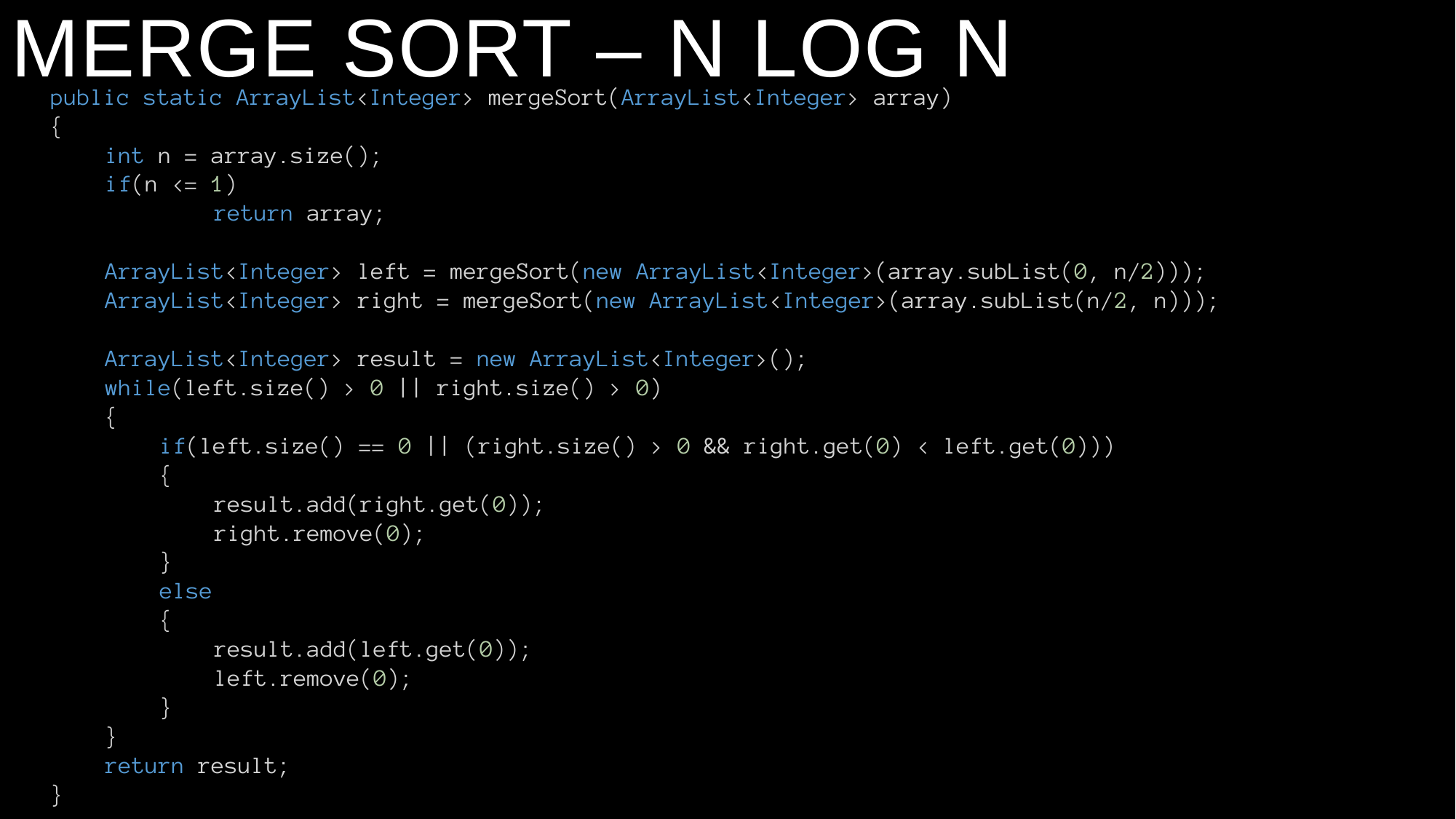

# Merge Sort – N log n
public static ArrayList<Integer> mergeSort(ArrayList<Integer> array)
{
int n = array.size();
if(n <= 1)
	return array;

ArrayList<Integer> left = mergeSort(new ArrayList<Integer>(array.subList(0, n/2)));
ArrayList<Integer> right = mergeSort(new ArrayList<Integer>(array.subList(n/2, n)));
ArrayList<Integer> result = new ArrayList<Integer>();
while(left.size() > 0 || right.size() > 0)
{
if(left.size() == 0 || (right.size() > 0 && right.get(0) < left.get(0)))
{
result.add(right.get(0));
right.remove(0);
}
else
{
result.add(left.get(0));
left.remove(0);
}
}
return result;
}